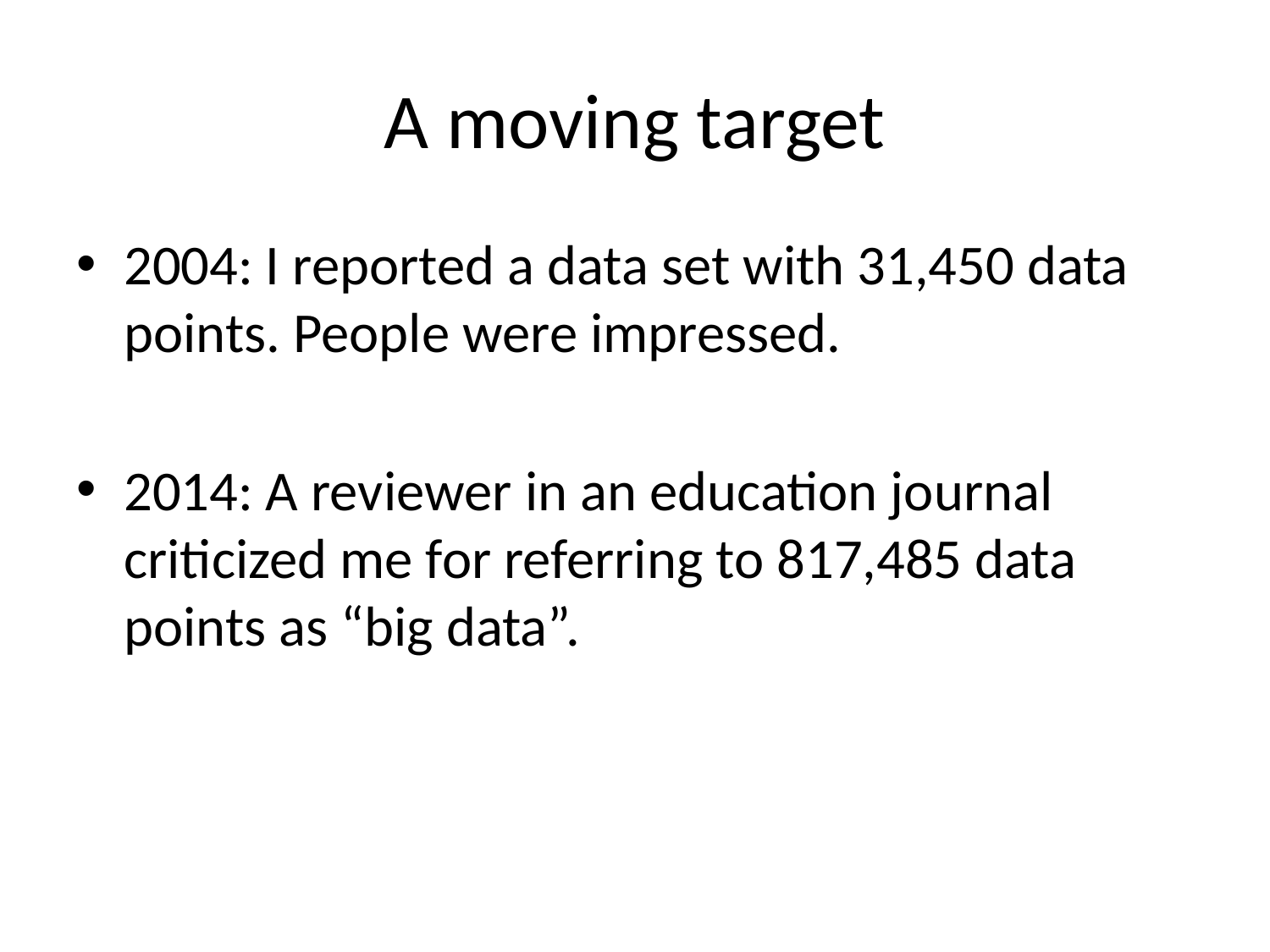

# A moving target
2004: I reported a data set with 31,450 data points. People were impressed.

2014: A reviewer in an education journal criticized me for referring to 817,485 data points as “big data”.